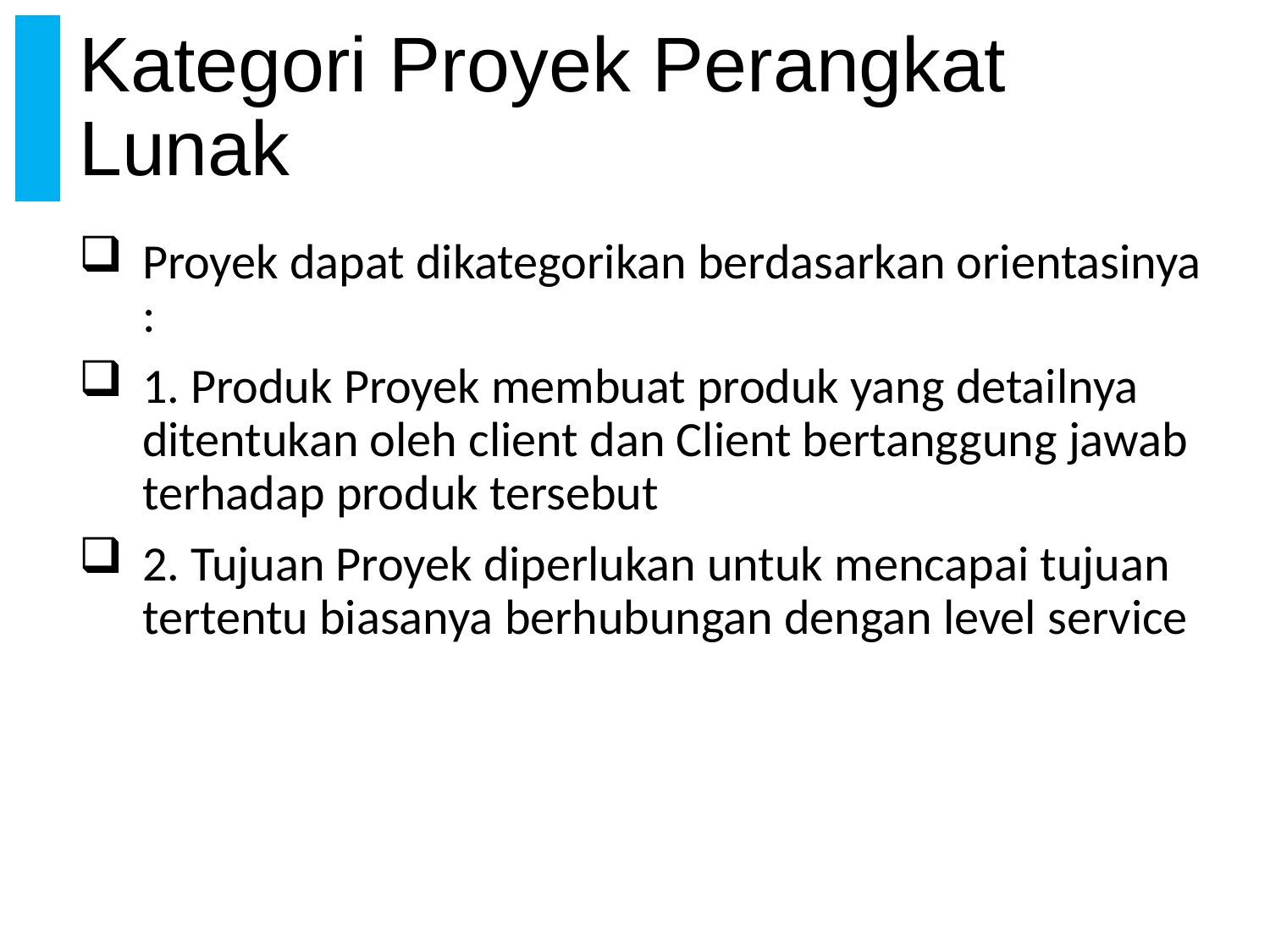

# Kategori Proyek Perangkat Lunak
Proyek dapat dikategorikan berdasarkan orientasinya :
1. Produk Proyek membuat produk yang detailnya ditentukan oleh client dan Client bertanggung jawab terhadap produk tersebut
2. Tujuan Proyek diperlukan untuk mencapai tujuan tertentu biasanya berhubungan dengan level service